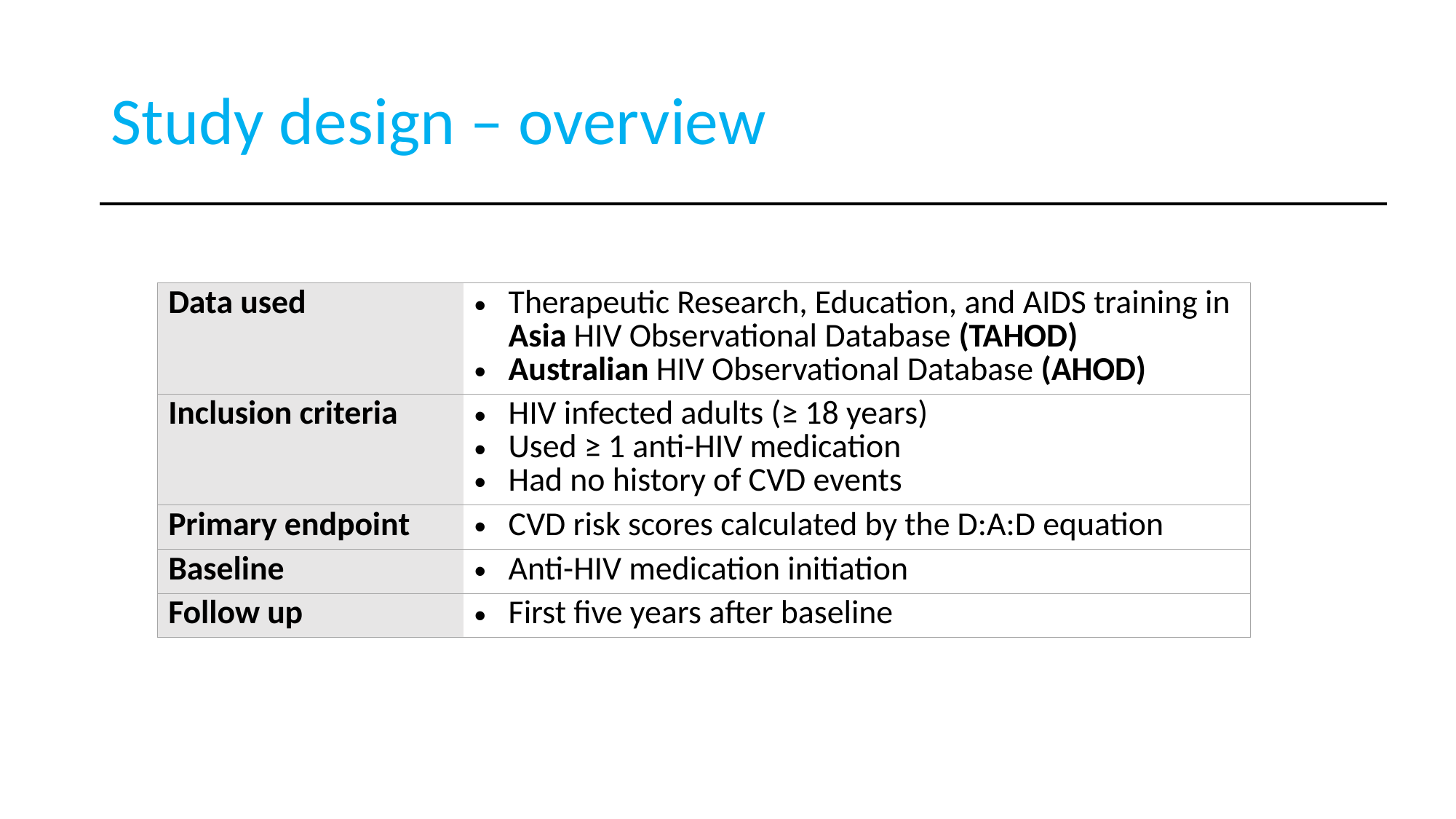

# Study design – overview
| Data used | Therapeutic Research, Education, and AIDS training in Asia HIV Observational Database (TAHOD) Australian HIV Observational Database (AHOD) |
| --- | --- |
| Inclusion criteria | HIV infected adults (≥ 18 years) Used ≥ 1 anti-HIV medication Had no history of CVD events |
| Primary endpoint | CVD risk scores calculated by the D:A:D equation |
| Baseline | Anti-HIV medication initiation |
| Follow up | First five years after baseline |